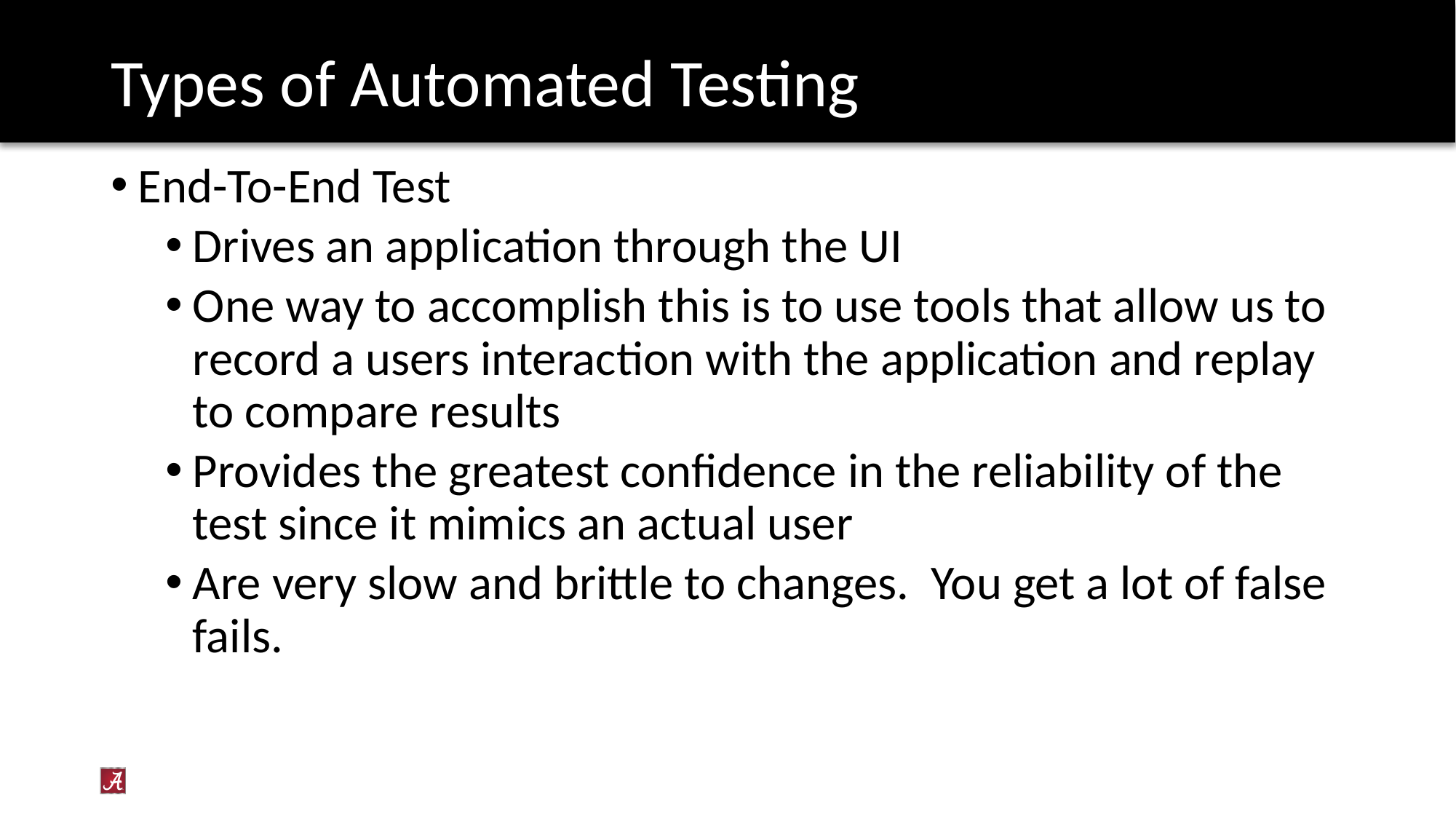

# Types of Automated Testing
End-To-End Test
Drives an application through the UI
One way to accomplish this is to use tools that allow us to record a users interaction with the application and replay to compare results
Provides the greatest confidence in the reliability of the test since it mimics an actual user
Are very slow and brittle to changes.  You get a lot of false fails.